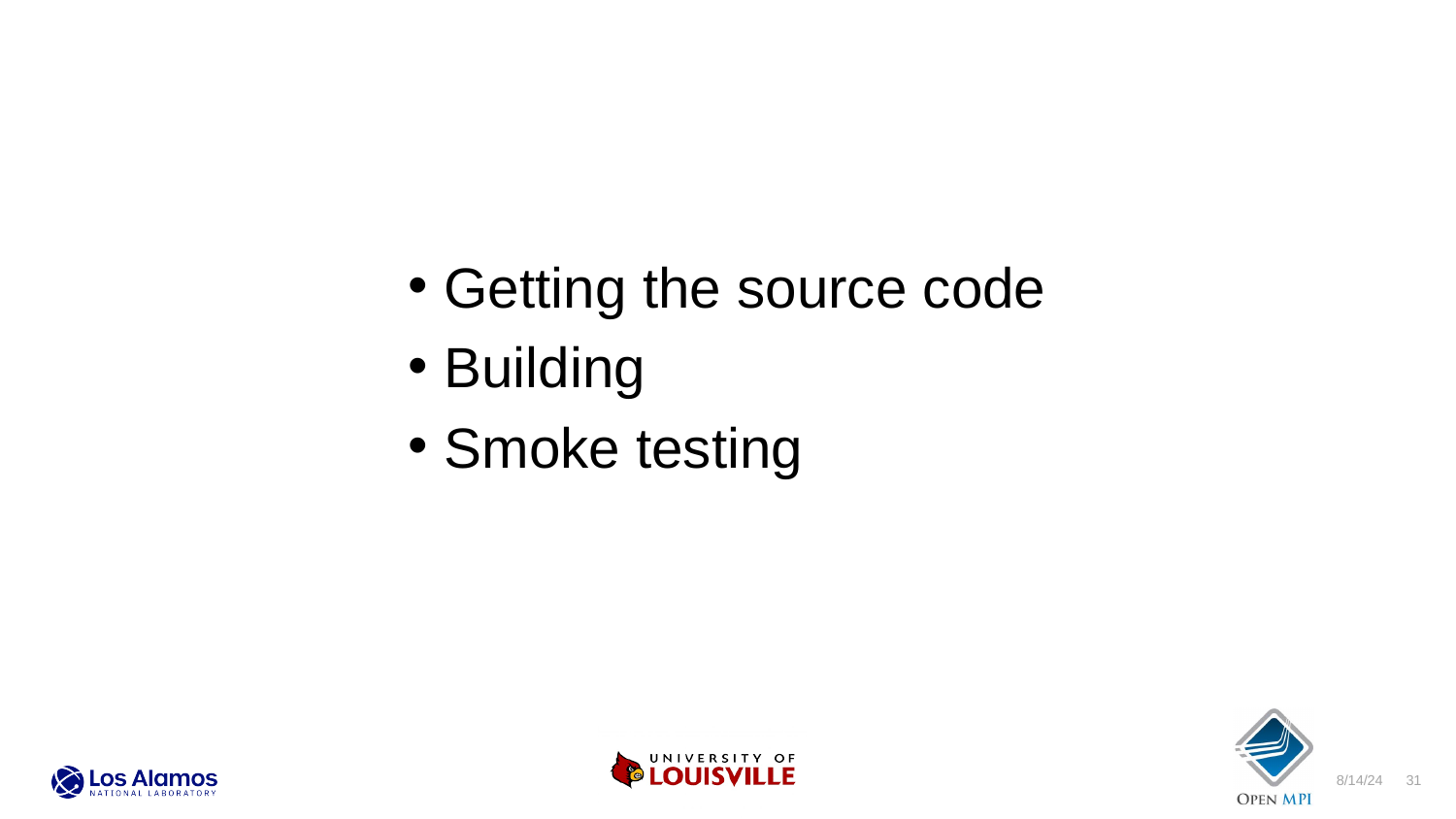

Getting the source code
Building
Smoke testing